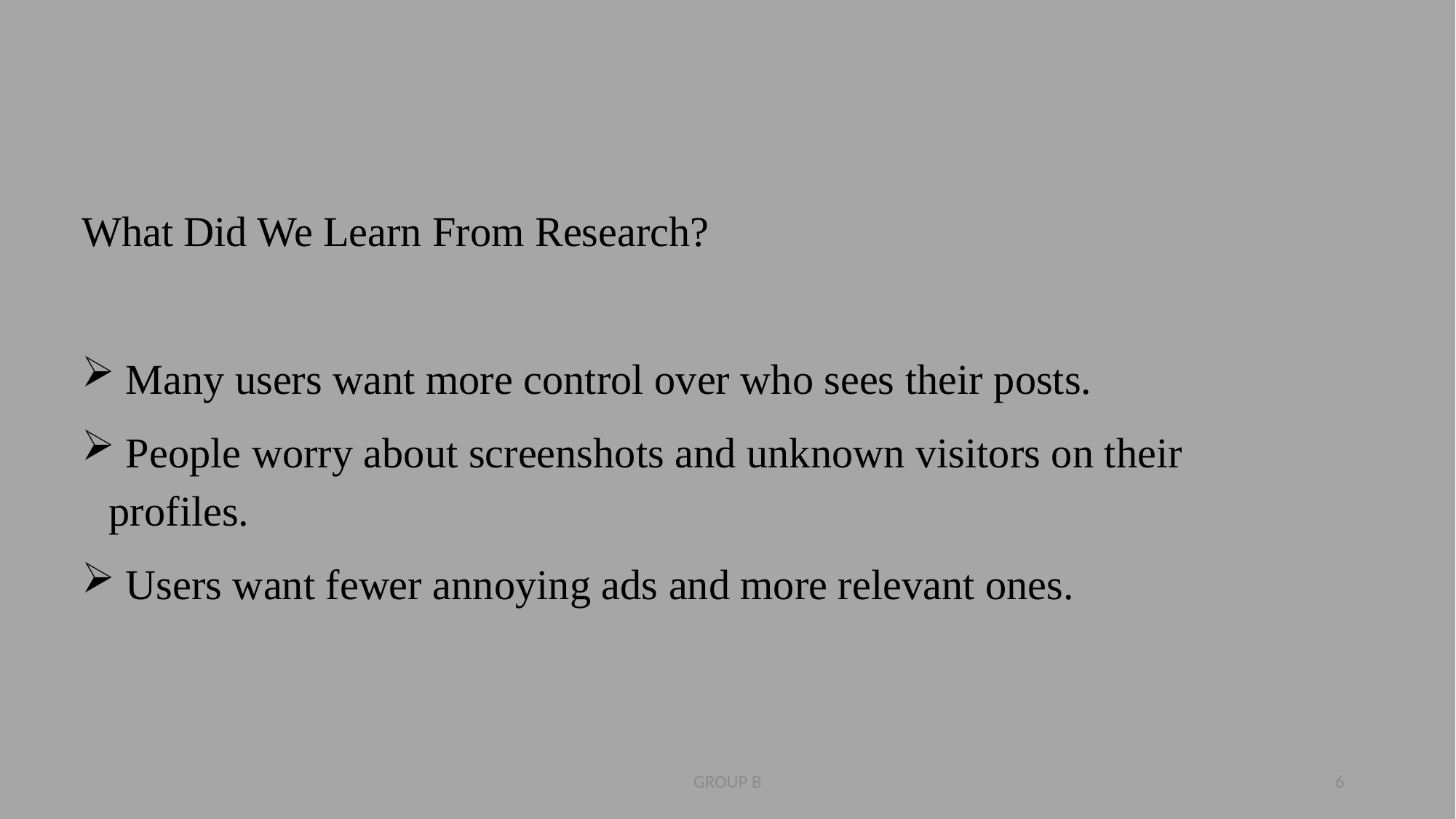

What Did We Learn From Research?

 Many users want more control over who sees their posts.
 People worry about screenshots and unknown visitors on their profiles.
 Users want fewer annoying ads and more relevant ones.

GROUP B
6